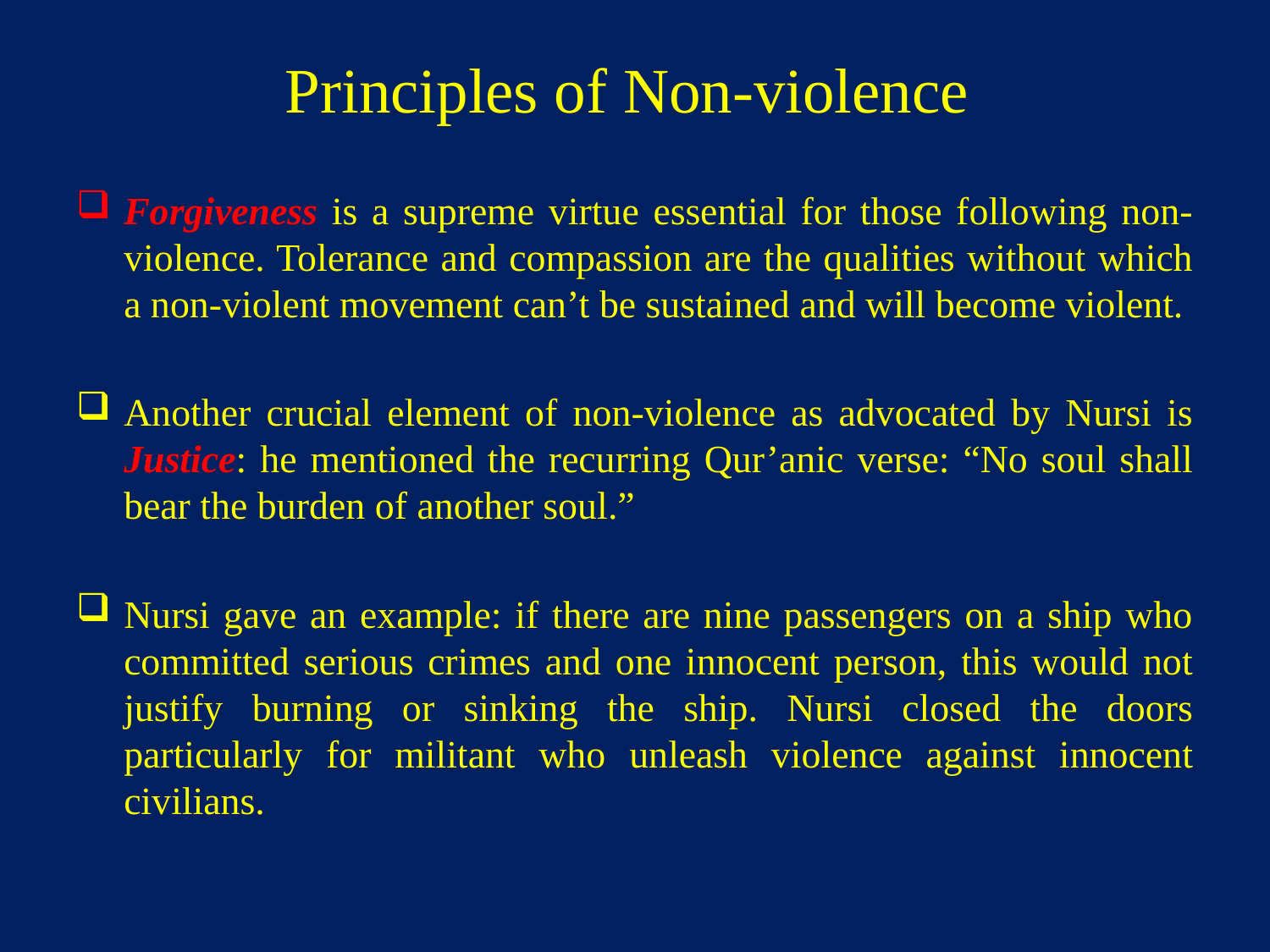

# Principles of Non-violence
Forgiveness is a supreme virtue essential for those following non-violence. Tolerance and compassion are the qualities without which a non-violent movement can’t be sustained and will become violent.

Another crucial element of non-violence as advocated by Nursi is Justice: he mentioned the recurring Qur’anic verse: “No soul shall bear the burden of another soul.”

Nursi gave an example: if there are nine passengers on a ship who committed serious crimes and one innocent person, this would not justify burning or sinking the ship. Nursi closed the doors particularly for militant who unleash violence against innocent civilians.